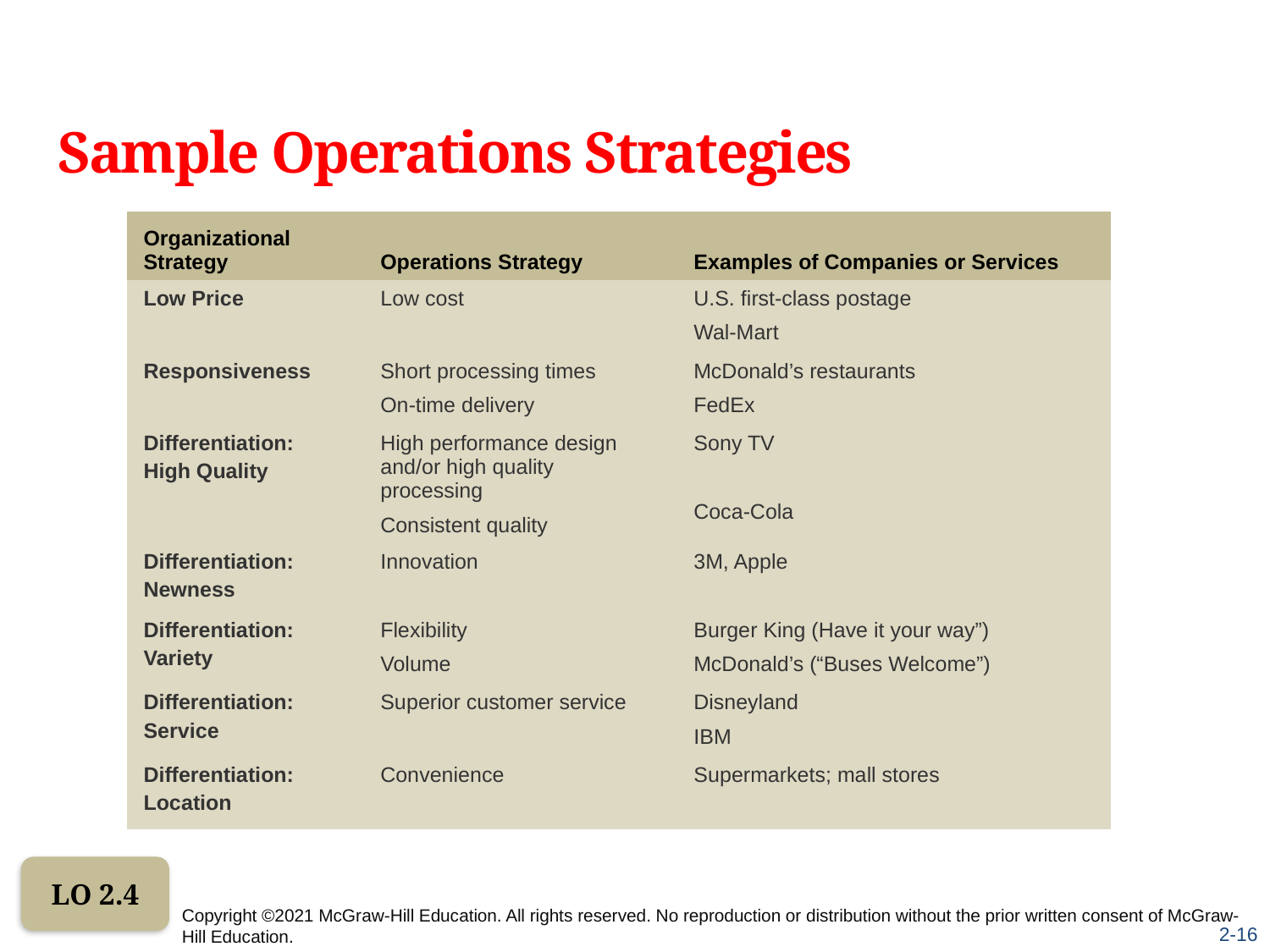

# Sample Operations Strategies
| Organizational Strategy | Operations Strategy | Examples of Companies or Services |
| --- | --- | --- |
| Low Price | Low cost | U.S. first-class postage Wal-Mart |
| Responsiveness | Short processing times On-time delivery | McDonald’s restaurants FedEx |
| Differentiation: High Quality | High performance design and/or high quality processing Consistent quality | Sony TV Coca-Cola |
| Differentiation: Newness | Innovation | 3M, Apple |
| Differentiation: Variety | Flexibility Volume | Burger King (Have it your way”) McDonald’s (“Buses Welcome”) |
| Differentiation: Service | Superior customer service | Disneyland IBM |
| Differentiation: Location | Convenience | Supermarkets; mall stores |
LO 2.4
Copyright ©2021 McGraw-Hill Education. All rights reserved. No reproduction or distribution without the prior written consent of McGraw-Hill Education.
2-16